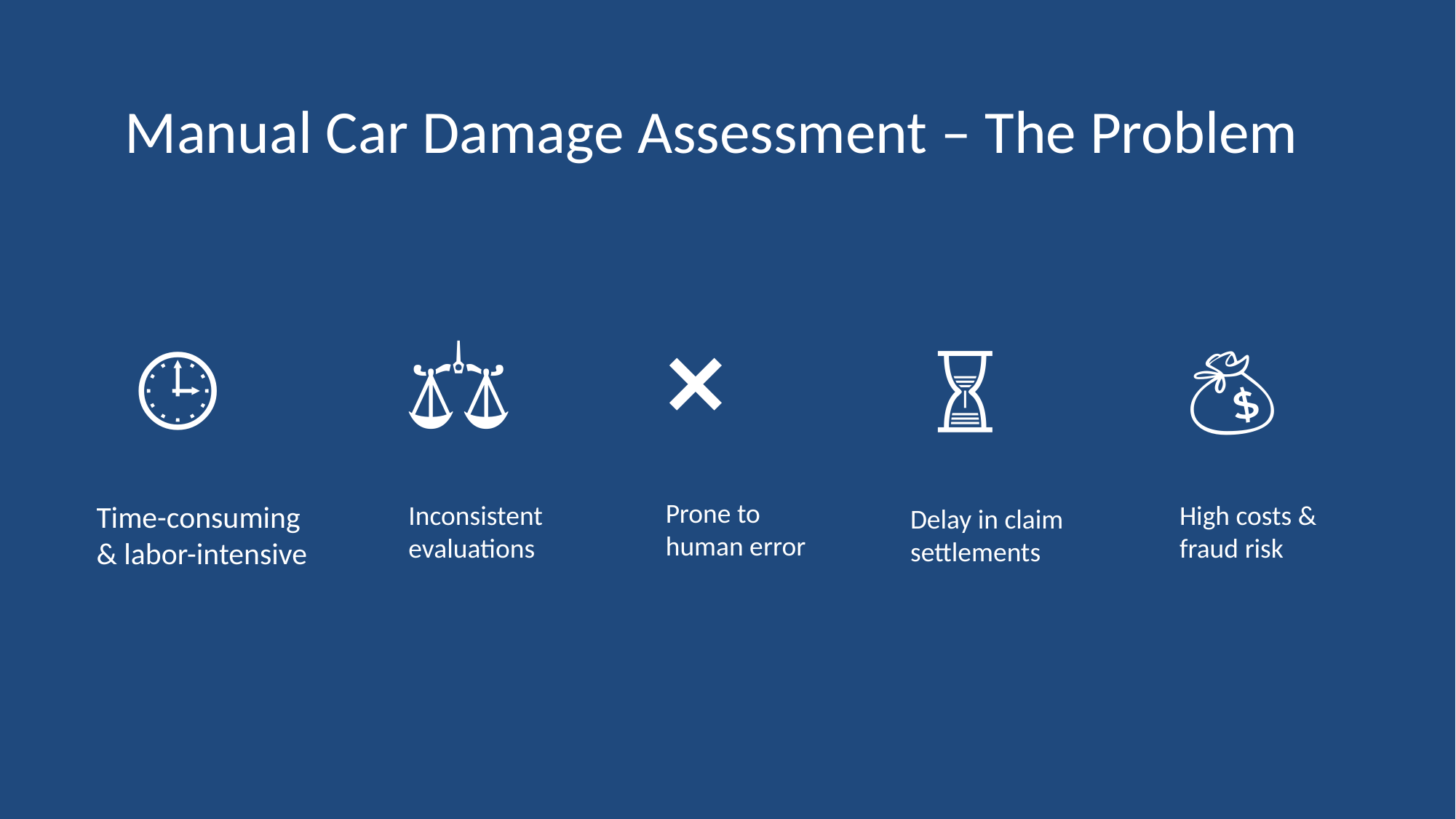

Manual Car Damage Assessment – The Problem
🕒
⚖️
❌
⏳
💰
Prone to human error
Time-consuming & labor-intensive
Inconsistent evaluations
High costs & fraud risk
Delay in claim settlements